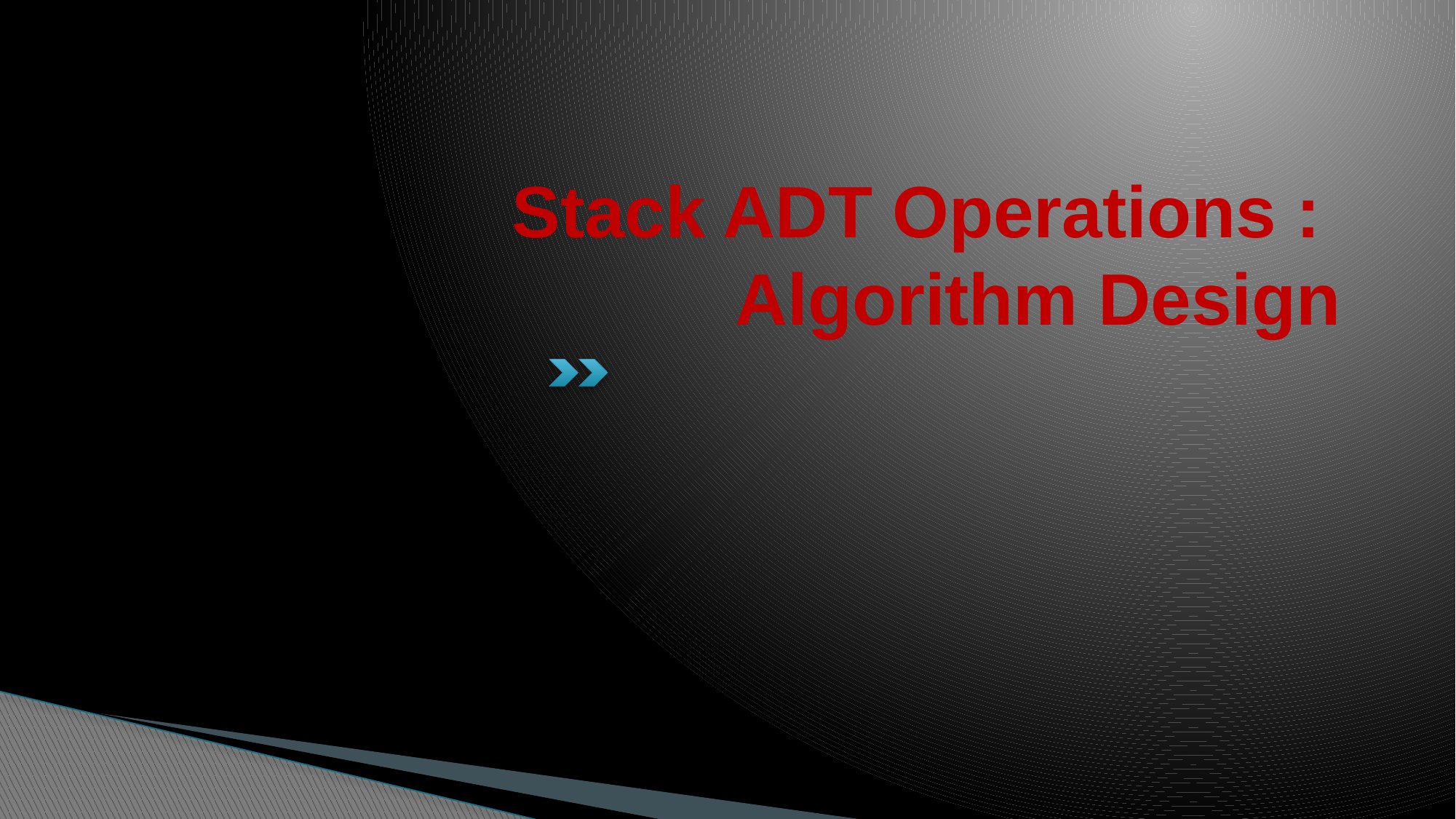

# Stack ADT Operations : Algorithm Design